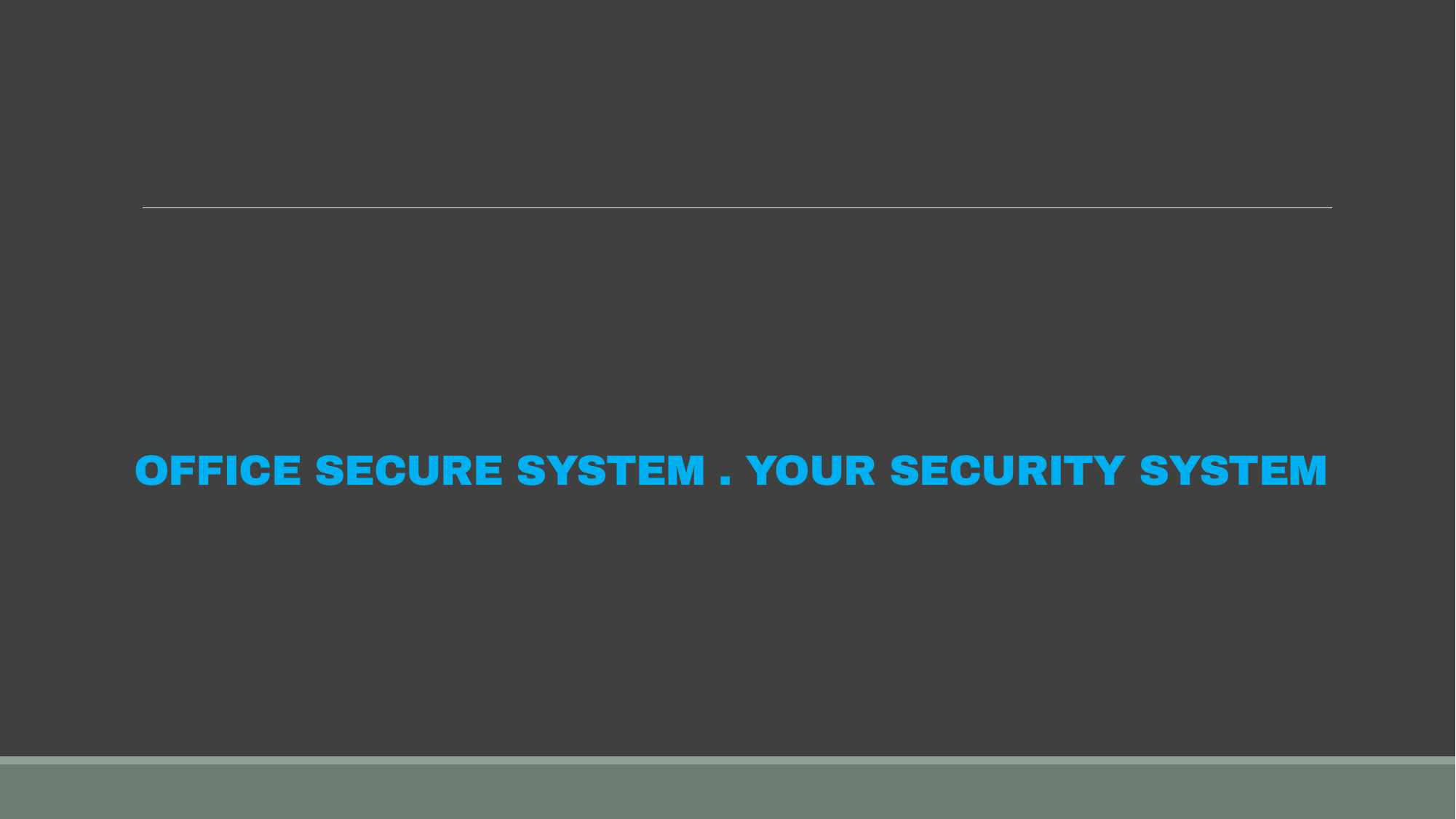

# OFFICE SECURE SYSTEM . YOUR SECURITY SYSTEM